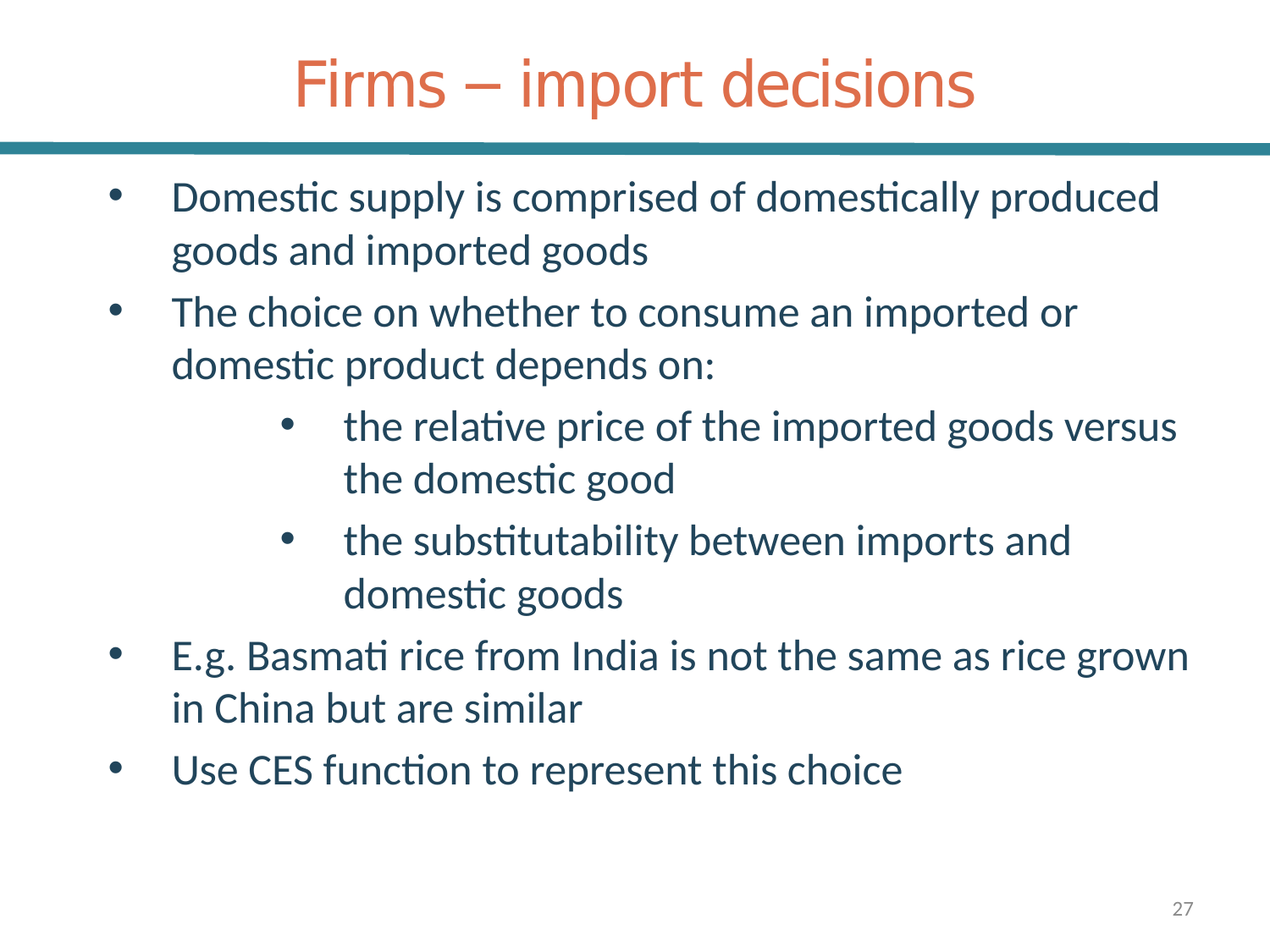

# Firms – import decisions
Domestic supply is comprised of domestically produced goods and imported goods
The choice on whether to consume an imported or domestic product depends on:
the relative price of the imported goods versus the domestic good
the substitutability between imports and domestic goods
E.g. Basmati rice from India is not the same as rice grown in China but are similar
Use CES function to represent this choice
27